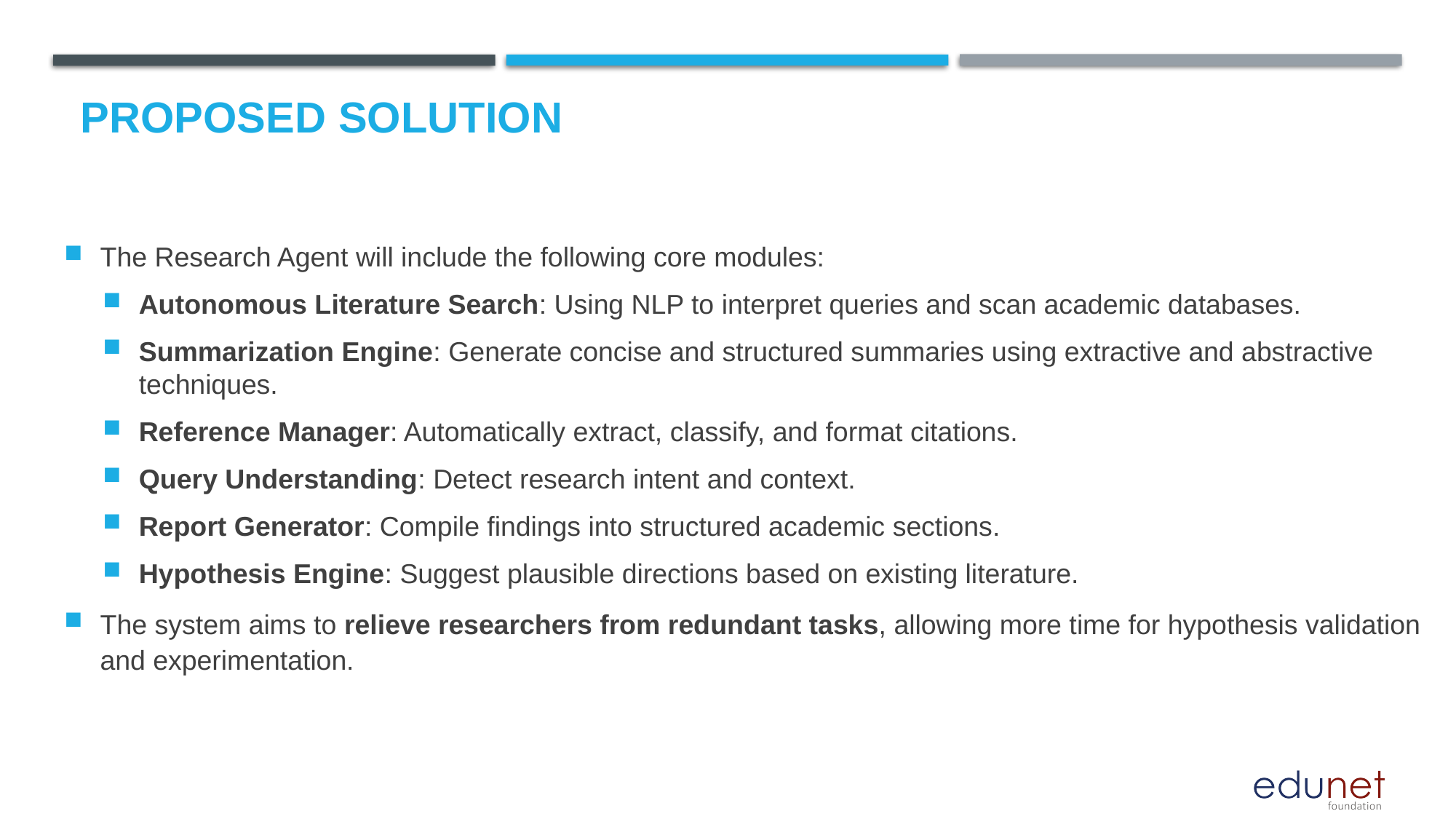

# Proposed Solution

The Research Agent will include the following core modules:
Autonomous Literature Search: Using NLP to interpret queries and scan academic databases.
Summarization Engine: Generate concise and structured summaries using extractive and abstractive techniques.
Reference Manager: Automatically extract, classify, and format citations.
Query Understanding: Detect research intent and context.
Report Generator: Compile findings into structured academic sections.
Hypothesis Engine: Suggest plausible directions based on existing literature.
The system aims to relieve researchers from redundant tasks, allowing more time for hypothesis validation and experimentation.